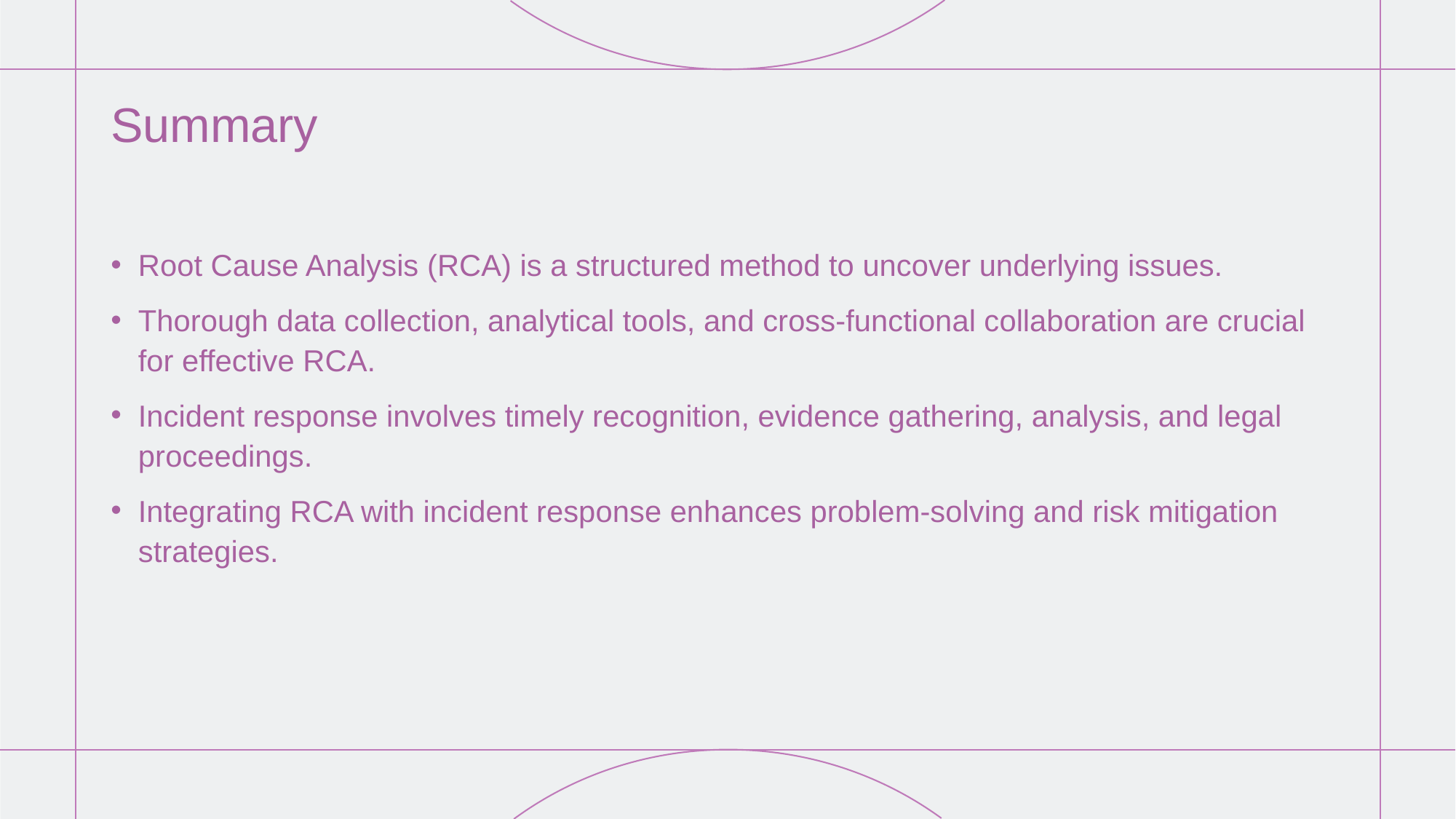

# Summary

Root Cause Analysis (RCA) is a structured method to uncover underlying issues.
Thorough data collection, analytical tools, and cross-functional collaboration are crucial for effective RCA.
Incident response involves timely recognition, evidence gathering, analysis, and legal proceedings.
Integrating RCA with incident response enhances problem-solving and risk mitigation strategies.